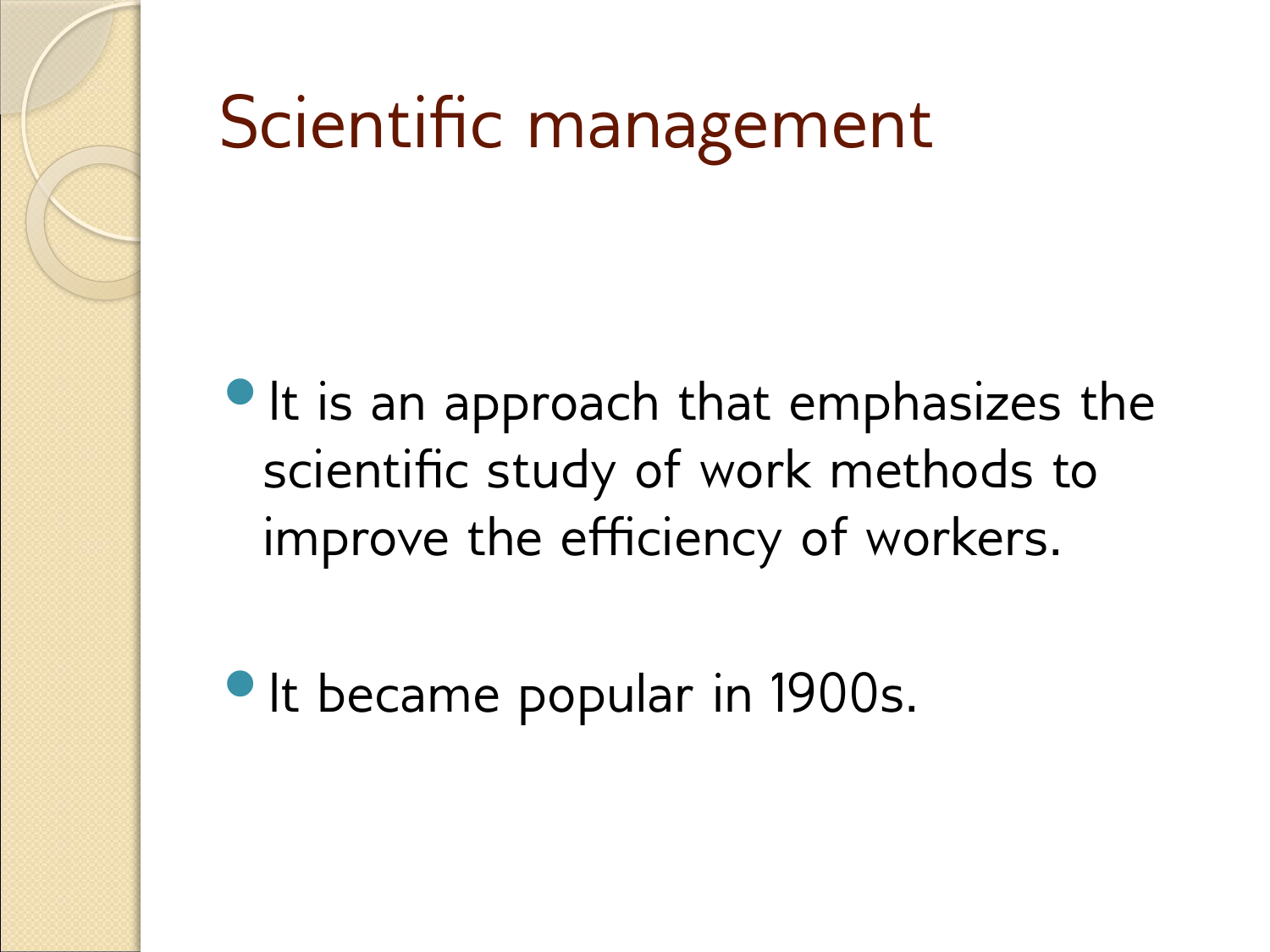

# Scientific management

It is an approach that emphasizes the scientific study of work methods to improve the efficiency of workers.

It became popular in 1900s.